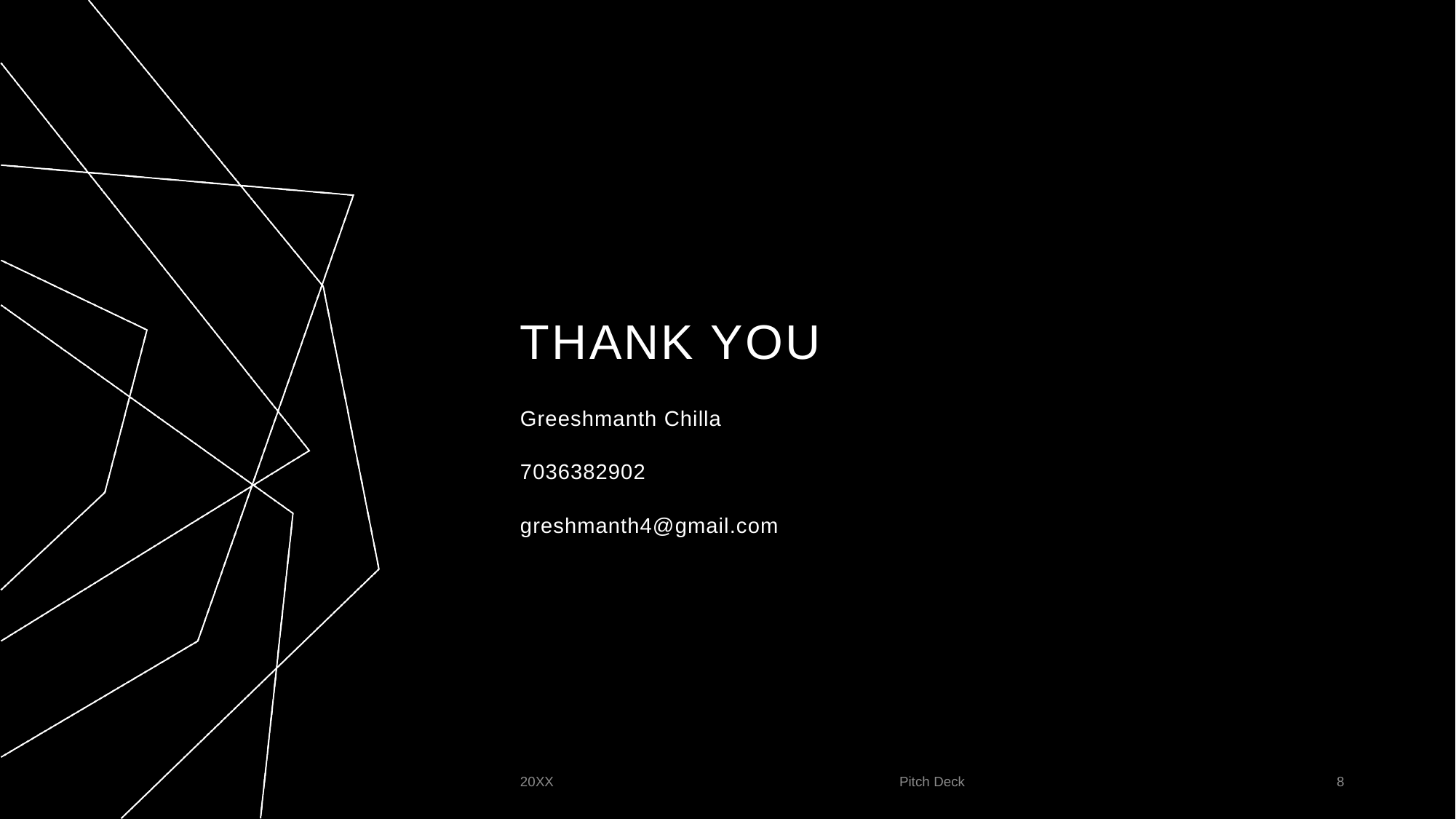

# THANK YOU
Greeshmanth Chilla
7036382902
greshmanth4@gmail.com
20XX
Pitch Deck
8